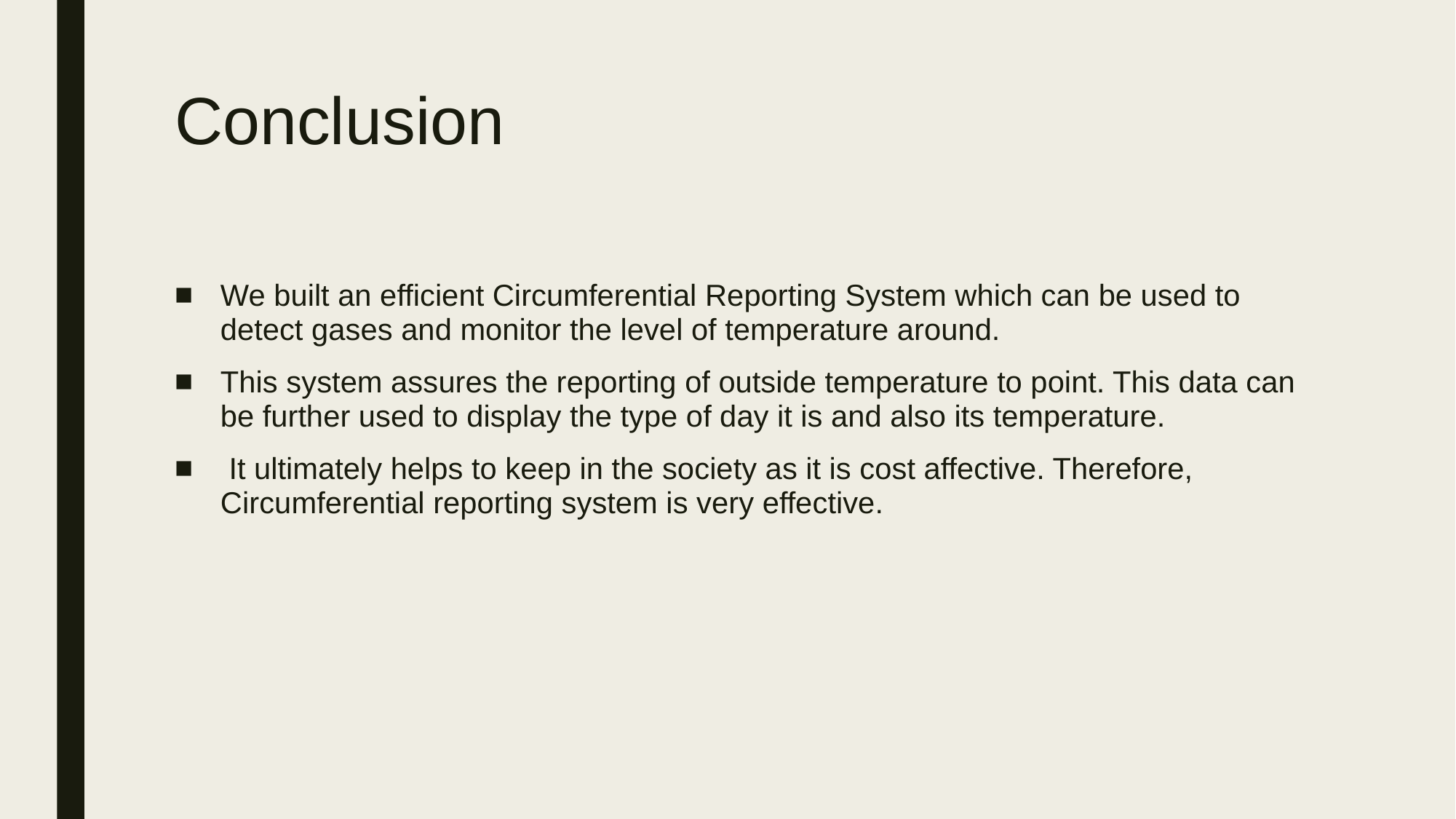

# Conclusion
We built an efficient Circumferential Reporting System which can be used to detect gases and monitor the level of temperature around.
This system assures the reporting of outside temperature to point. This data can be further used to display the type of day it is and also its temperature.
 It ultimately helps to keep in the society as it is cost affective. Therefore, Circumferential reporting system is very effective.